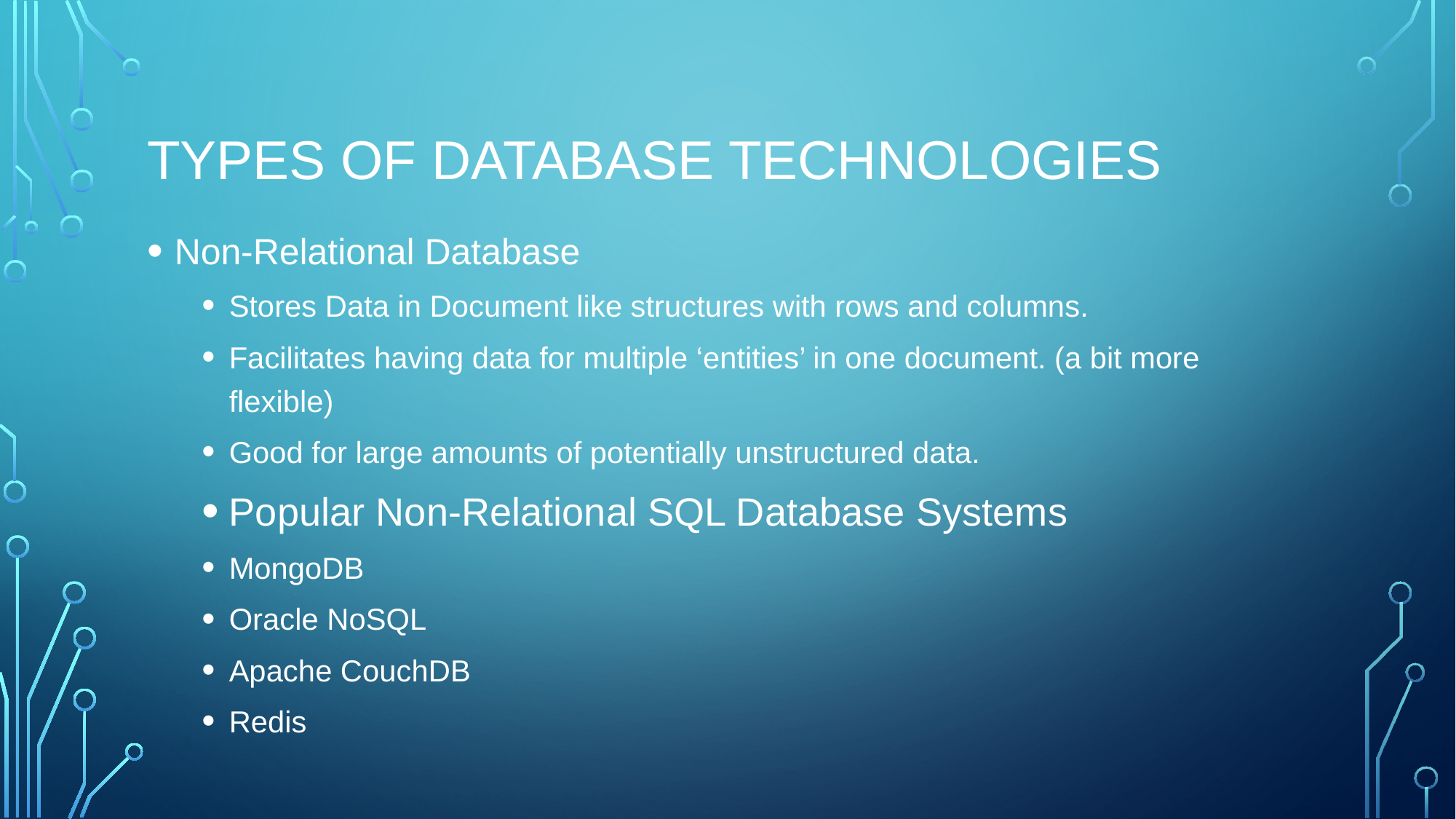

# Types Of Database technologies
Non-Relational Database
Stores Data in Document like structures with rows and columns.
Facilitates having data for multiple ‘entities’ in one document. (a bit more flexible)
Good for large amounts of potentially unstructured data.
Popular Non-Relational SQL Database Systems
MongoDB
Oracle NoSQL
Apache CouchDB
Redis